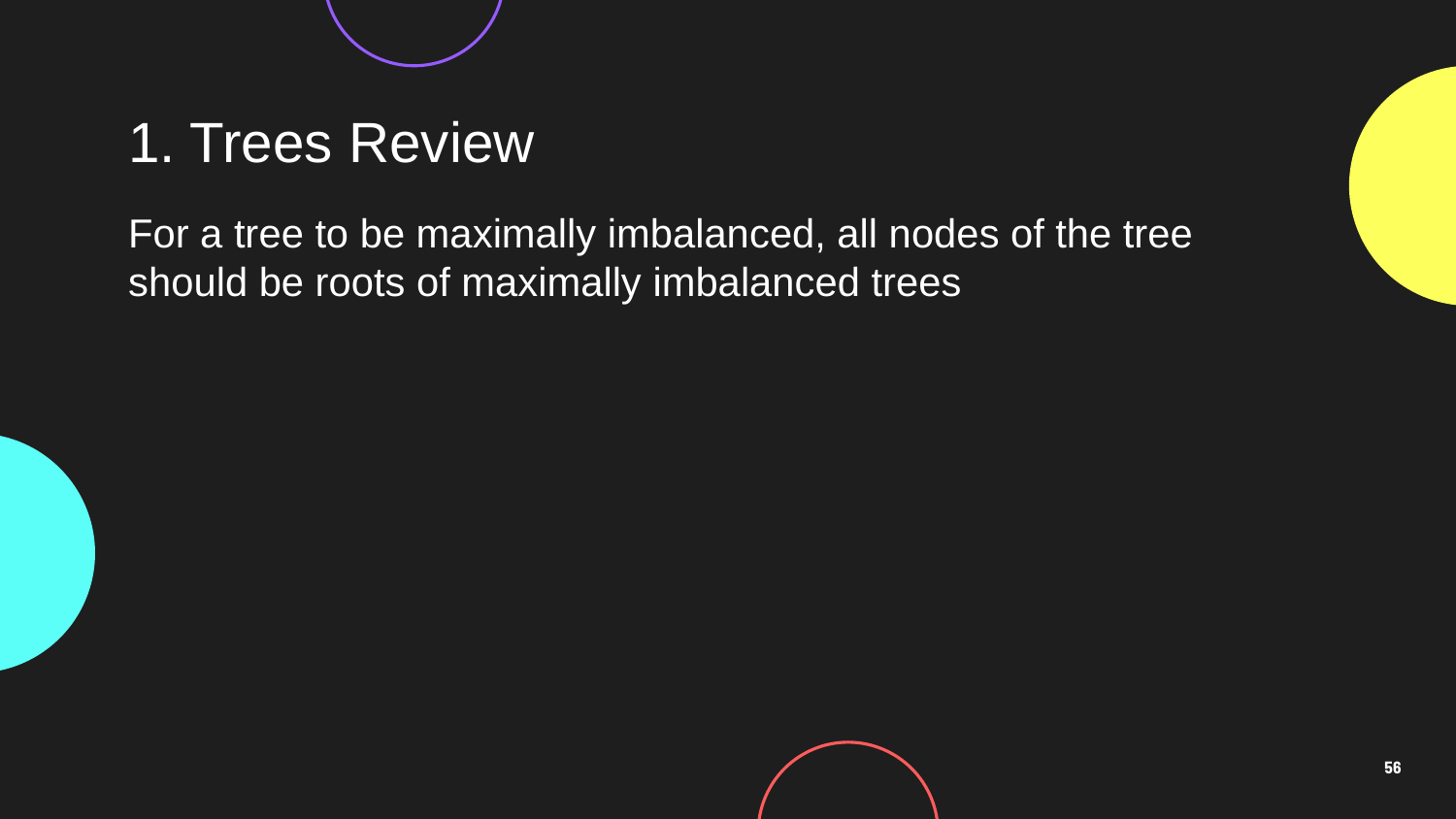

# 1. Trees Review
For a tree to be maximally imbalanced, all nodes of the tree should be roots of maximally imbalanced trees
56